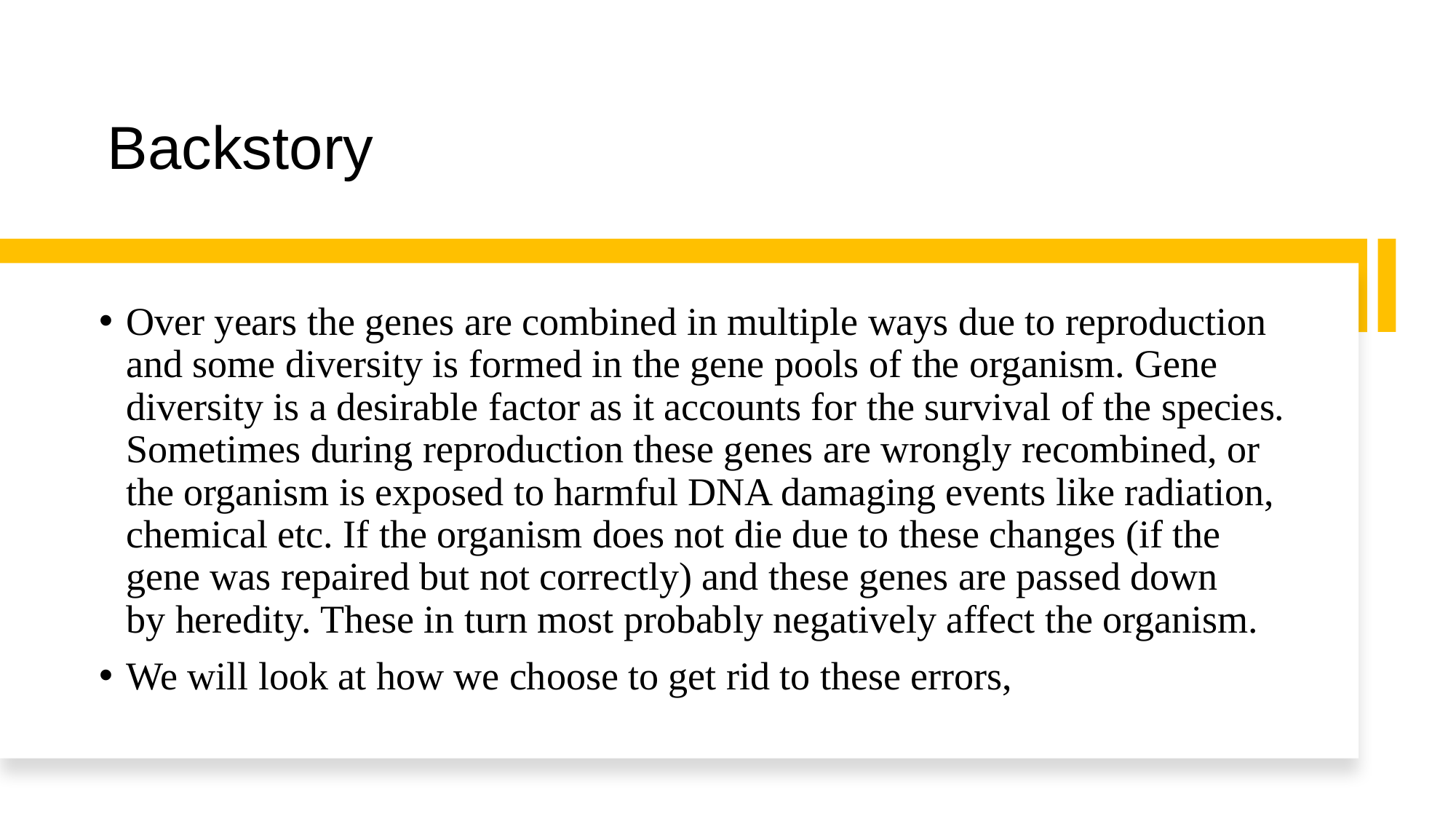

# Backstory

Over years the genes are combined in multiple ways due to reproduction and some diversity is formed in the gene pools of the organism. Gene diversity is a desirable factor as it accounts for the survival of the species. Sometimes during reproduction these genes are wrongly recombined, or the organism is exposed to harmful DNA damaging events like radiation, chemical etc. If the organism does not die due to these changes (if the gene was repaired but not correctly) and these genes are passed down by heredity. These in turn most probably negatively affect the organism.
We will look at how we choose to get rid to these errors,